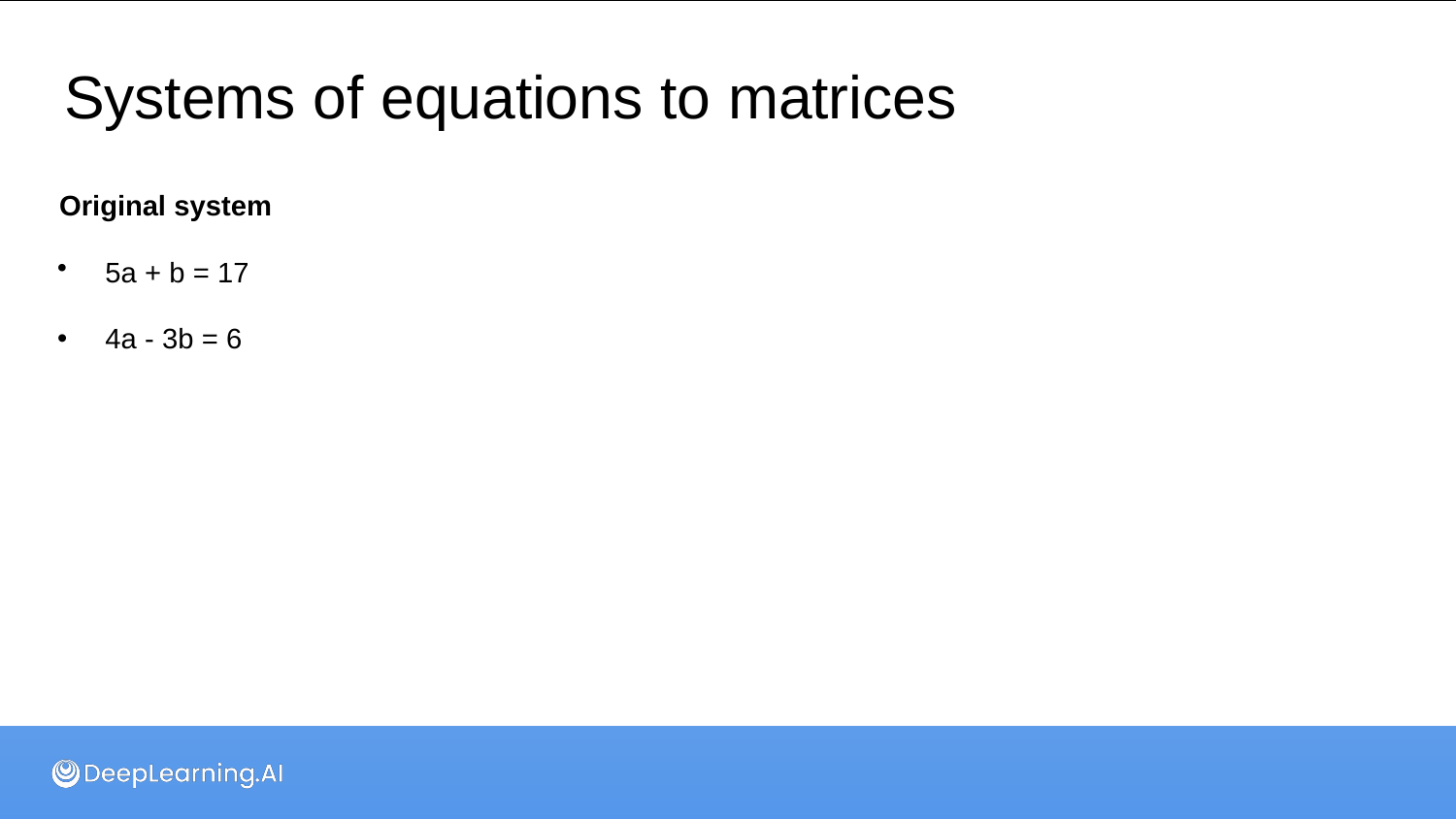

# Systems of equations to matrices
Original system

5a + b = 17

4a - 3b = 6